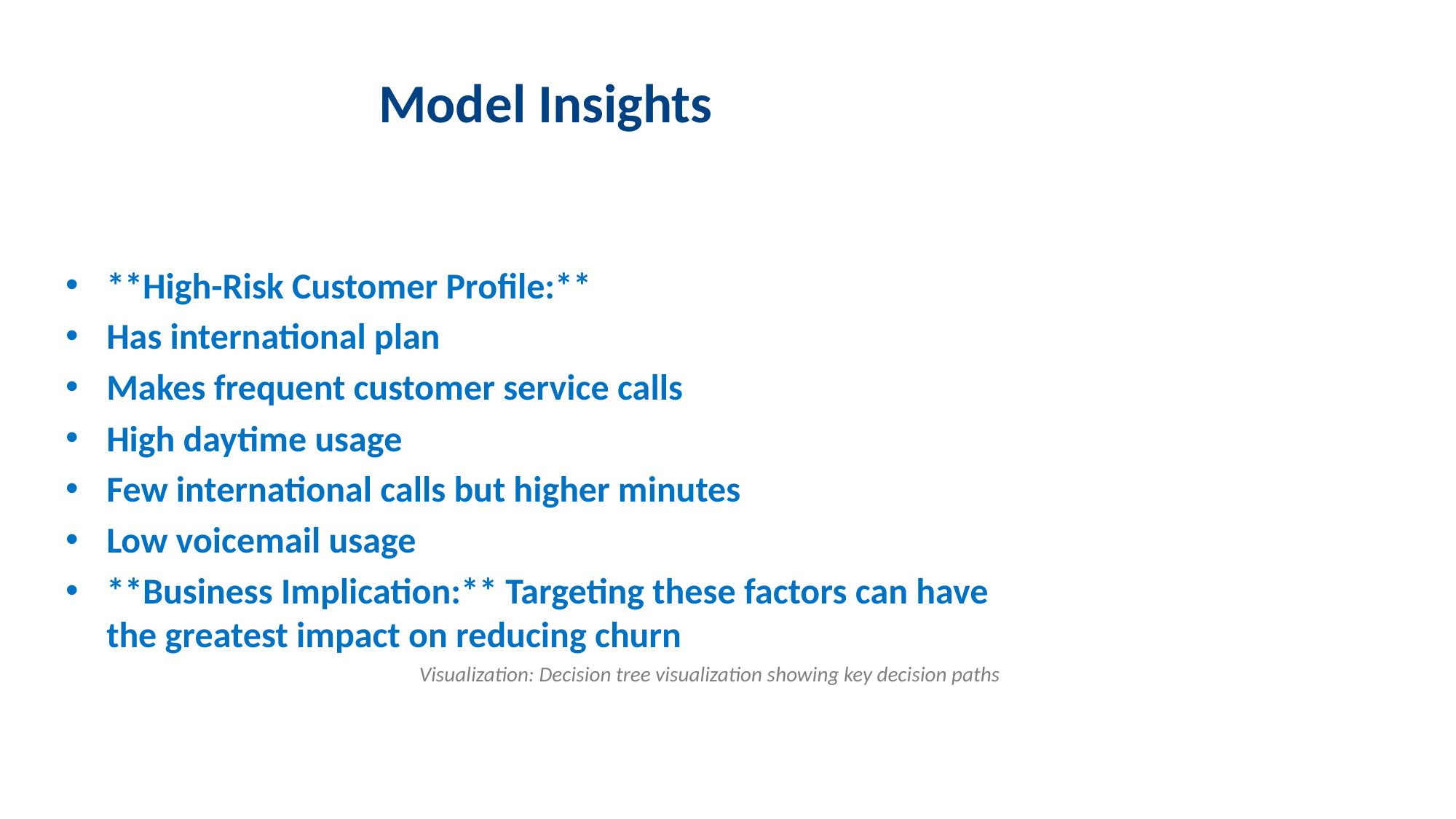

# Model Insights

**High-Risk Customer Profile:**
Has international plan
Makes frequent customer service calls
High daytime usage
Few international calls but higher minutes
Low voicemail usage
**Business Implication:** Targeting these factors can have the greatest impact on reducing churn
Visualization: Decision tree visualization showing key decision paths